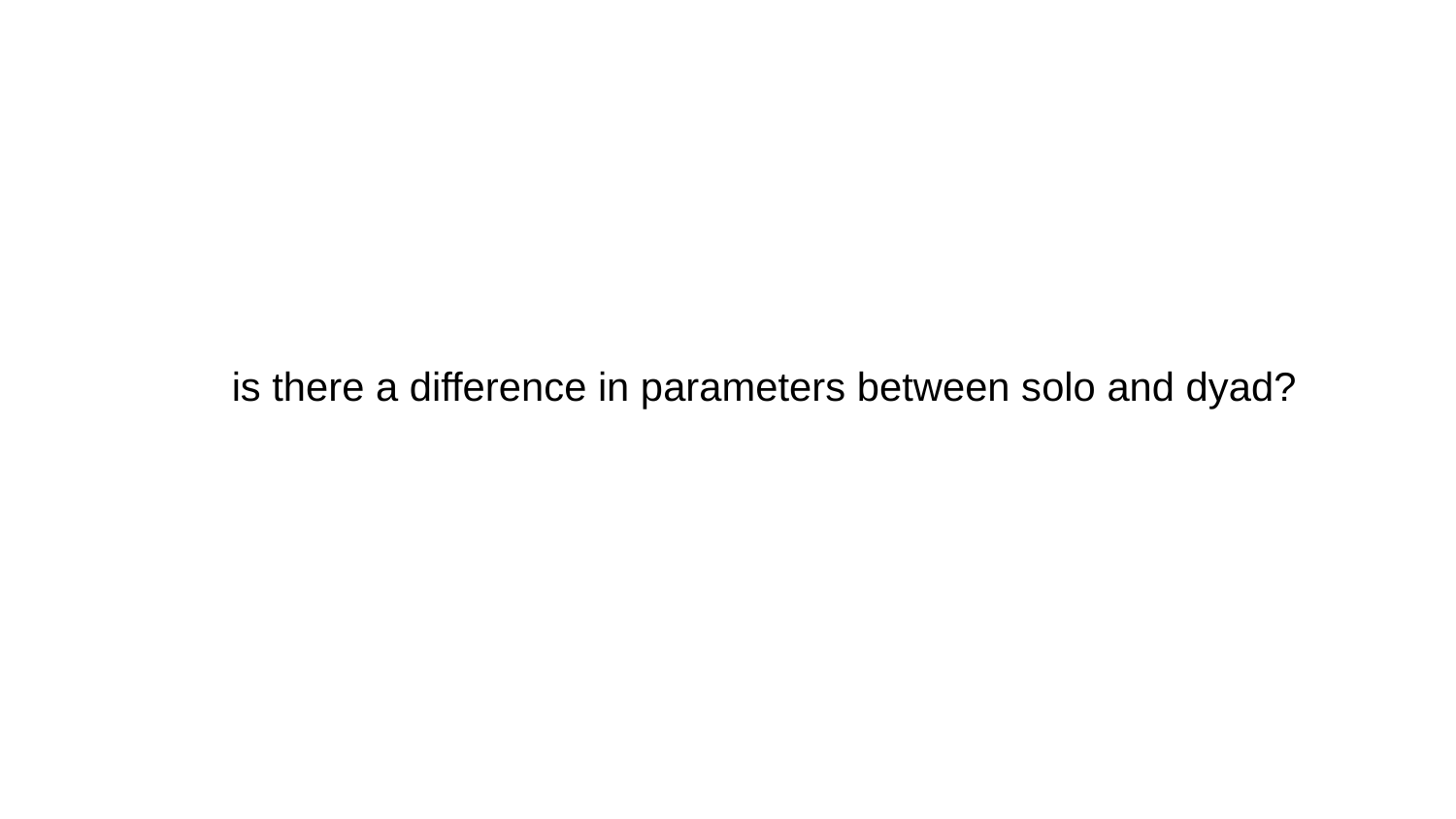

# is there a difference in parameters between solo and dyad?